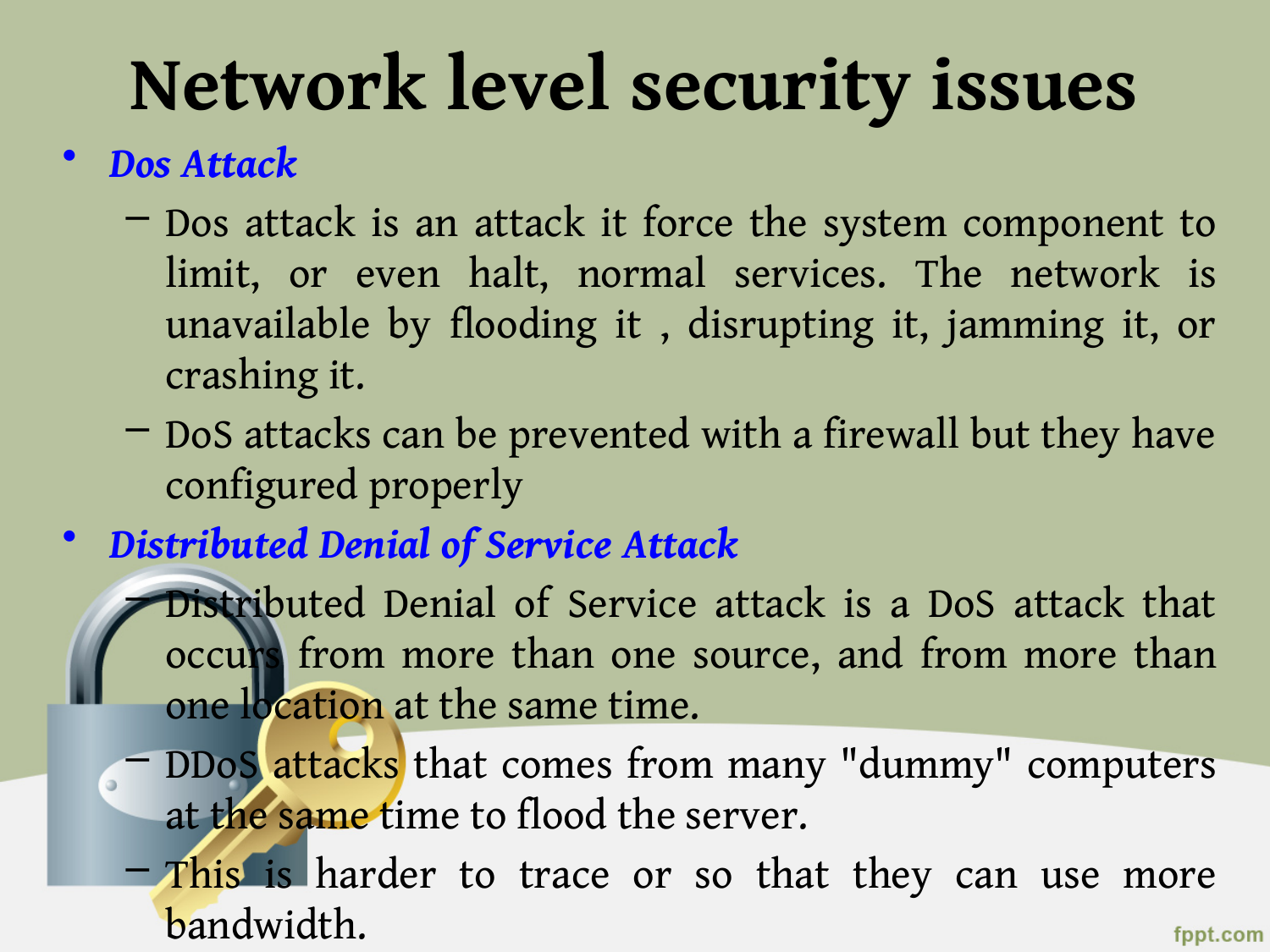

# Network level security issues
Dos Attack
Dos attack is an attack it force the system component to limit, or even halt, normal services. The network is unavailable by flooding it , disrupting it, jamming it, or crashing it.
DoS attacks can be prevented with a firewall but they have configured properly
Distributed Denial of Service Attack
Distributed Denial of Service attack is a DoS attack that occurs from more than one source, and from more than one location at the same time.
DDoS attacks that comes from many "dummy" computers at the same time to flood the server.
This is harder to trace or so that they can use more bandwidth.